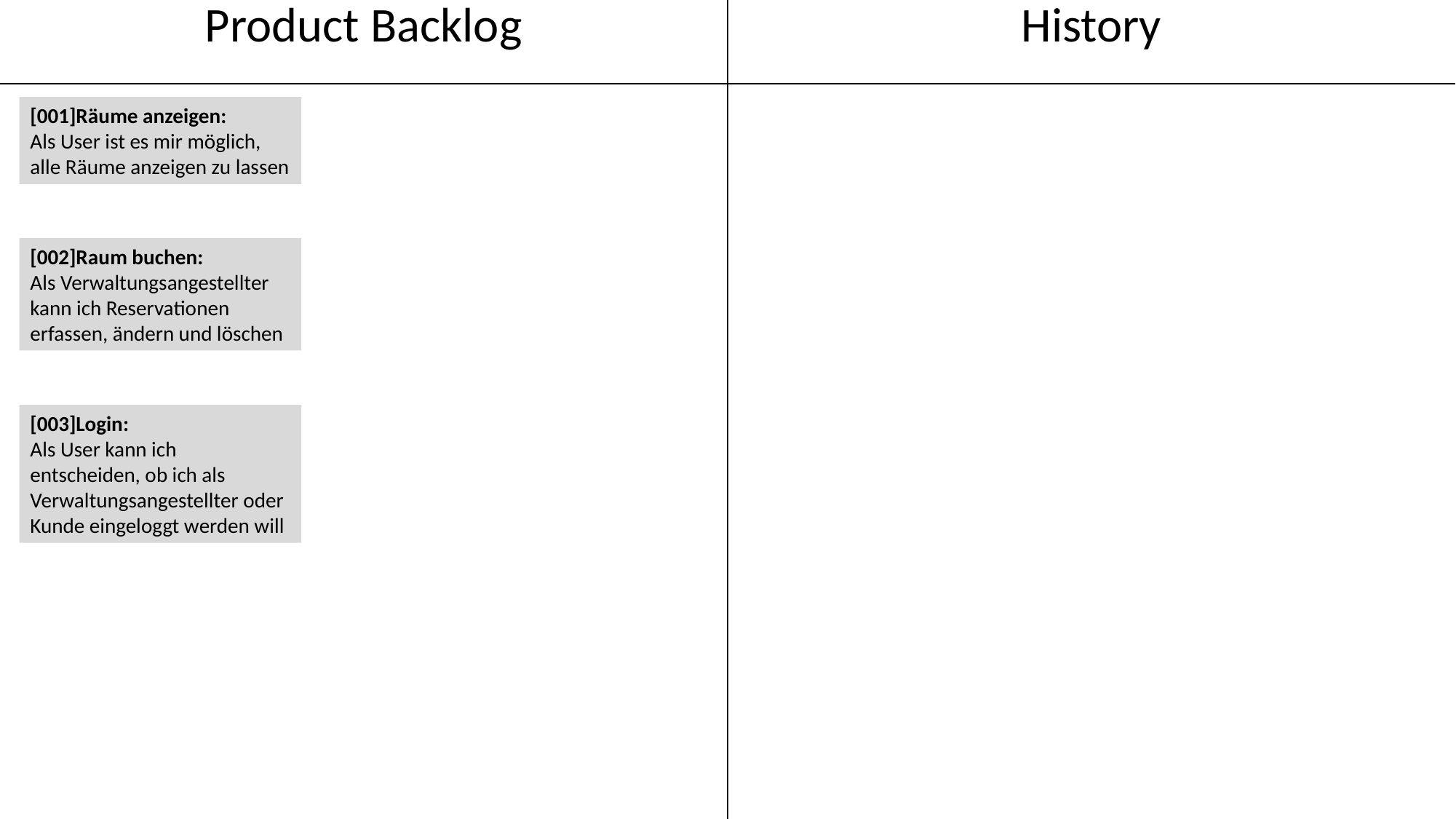

| Product Backlog | History |
| --- | --- |
|  |  |
[001]Räume anzeigen:
Als User ist es mir möglich, alle Räume anzeigen zu lassen
[002]Raum buchen:
Als Verwaltungsangestellter kann ich Reservationen erfassen, ändern und löschen
[003]Login:
Als User kann ich entscheiden, ob ich als Verwaltungsangestellter oder Kunde eingeloggt werden will